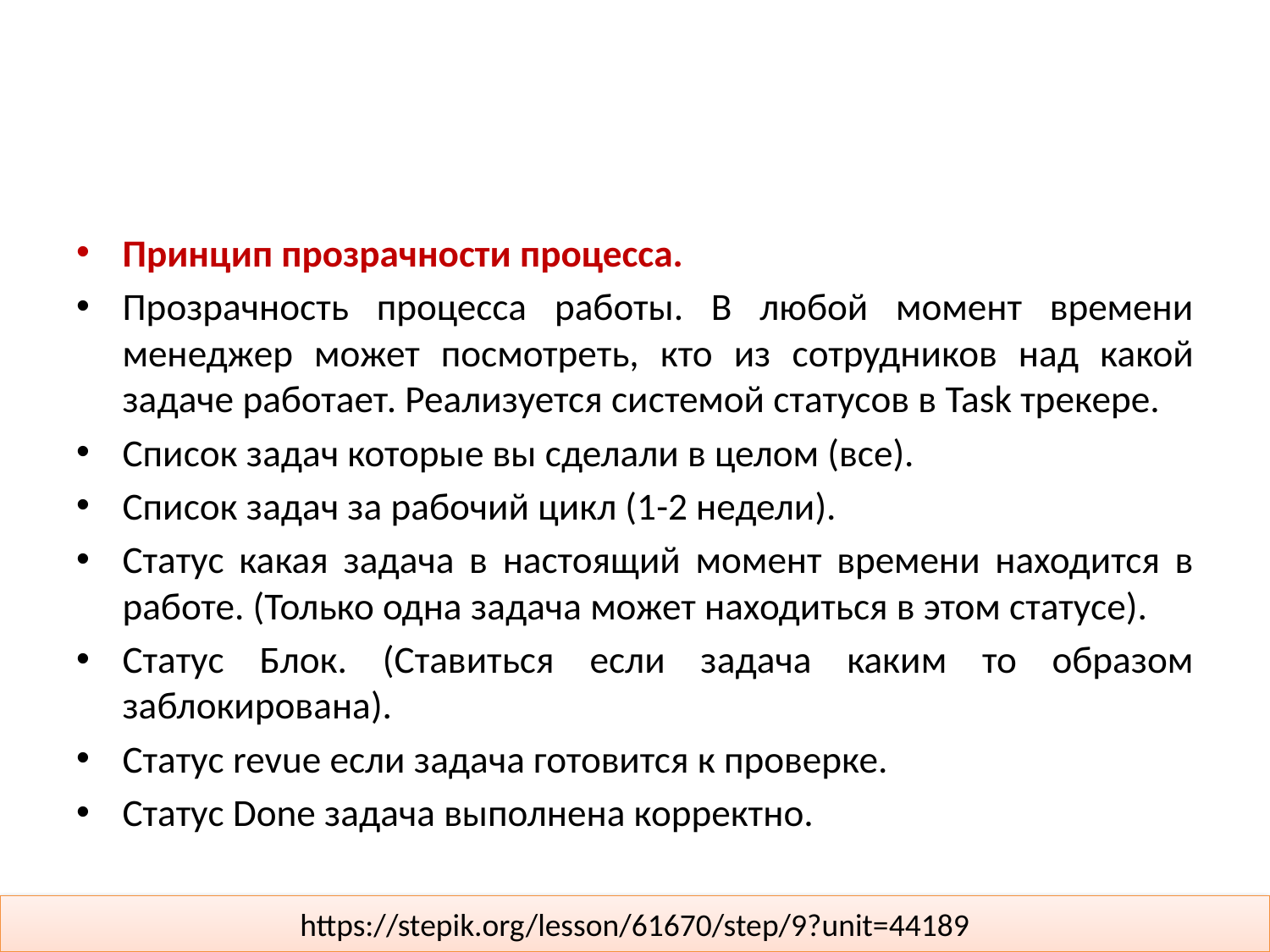

#
Принцип прозрачности процесса.
Прозрачность процесса работы. В любой момент времени менеджер может посмотреть, кто из сотрудников над какой задаче работает. Реализуется системой статусов в Task трекере.
Список задач которые вы сделали в целом (все).
Список задач за рабочий цикл (1-2 недели).
Статус какая задача в настоящий момент времени находится в работе. (Только одна задача может находиться в этом статусе).
Статус Блок. (Ставиться если задача каким то образом заблокирована).
Статус revue если задача готовится к проверке.
Статус Done задача выполнена корректно.

https://stepik.org/lesson/61670/step/9?unit=44189